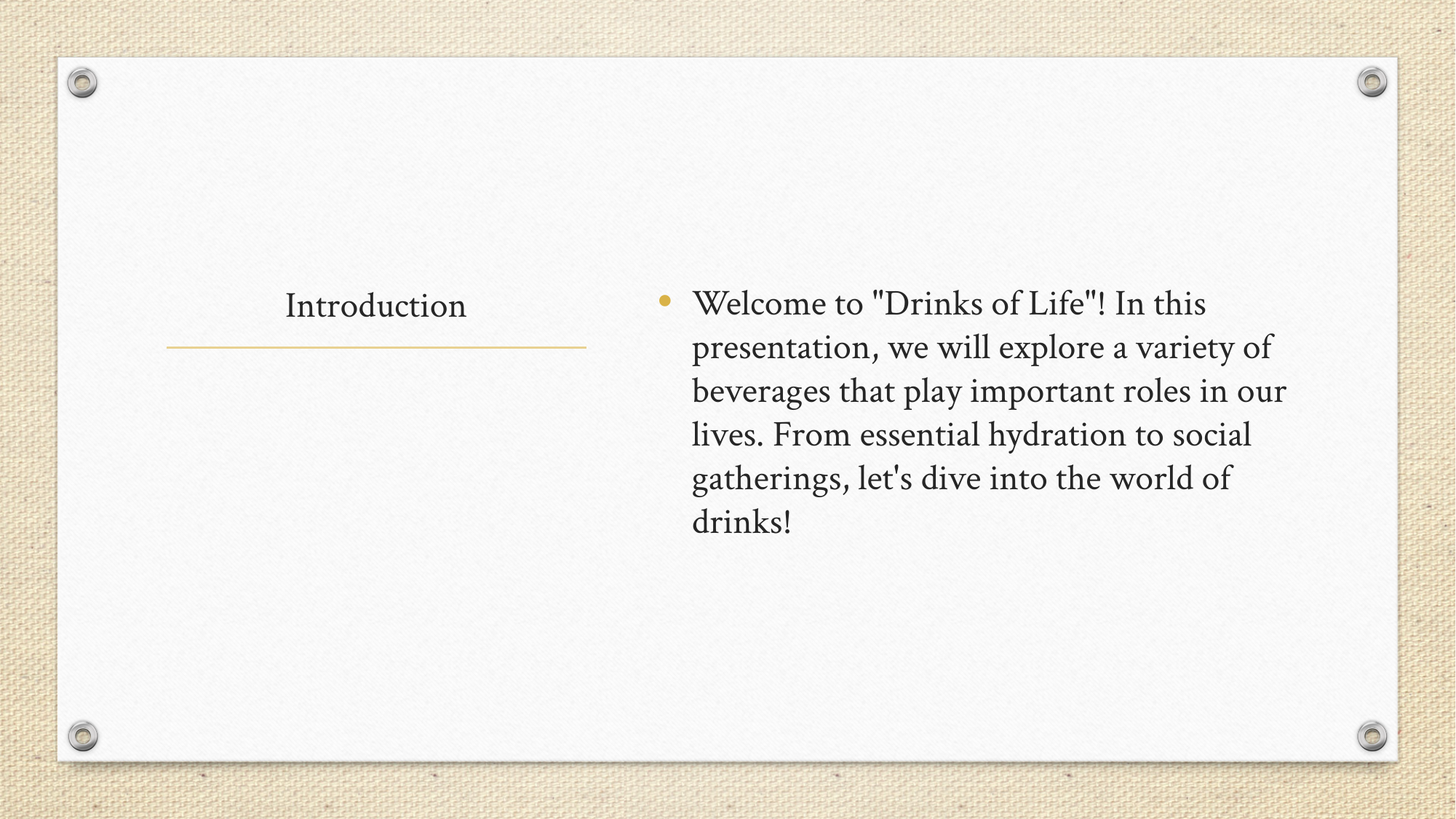

Welcome to "Drinks of Life"! In this presentation, we will explore a variety of beverages that play important roles in our lives. From essential hydration to social gatherings, let's dive into the world of drinks!
# Introduction